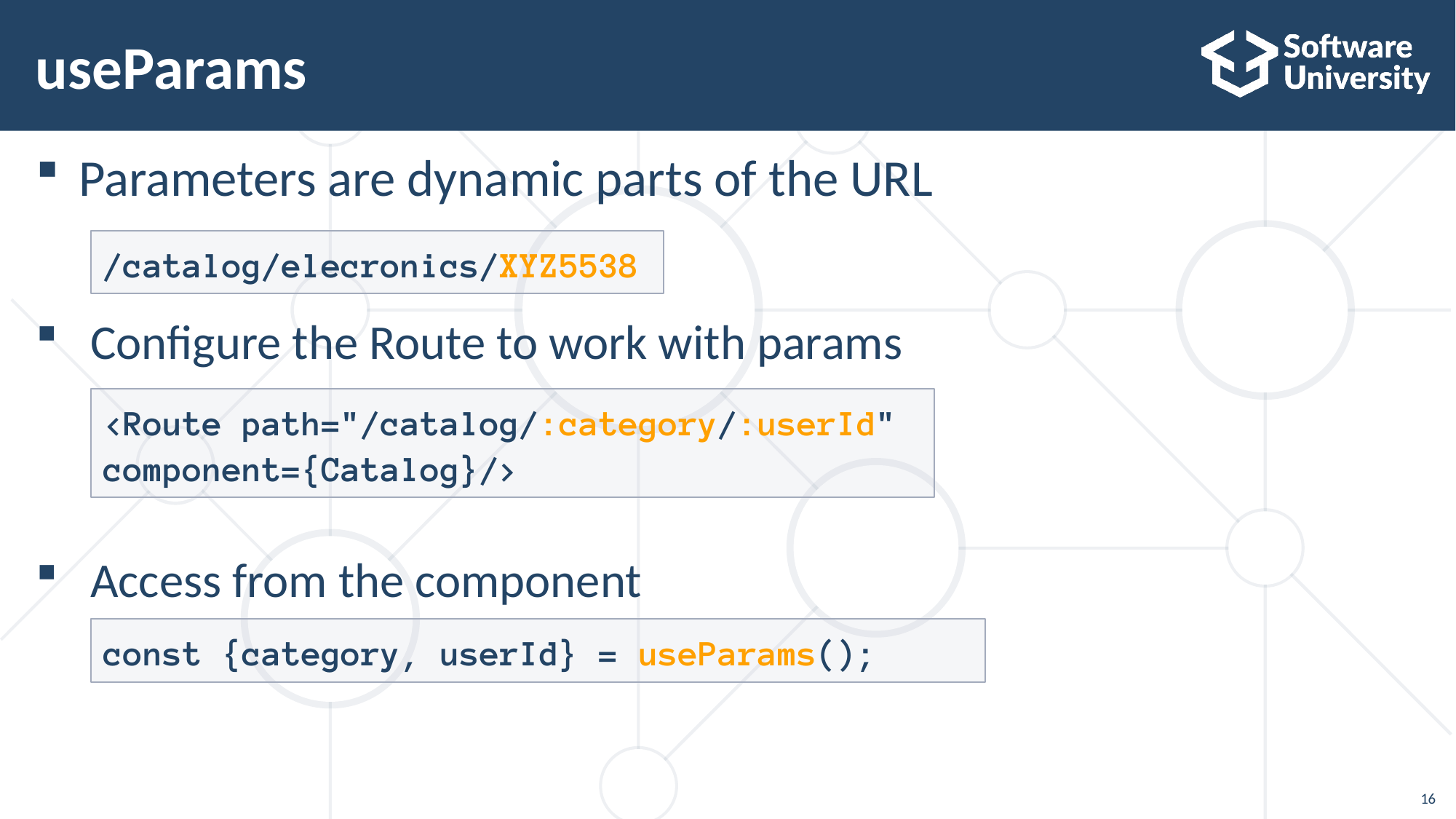

# useParams
Parameters are dynamic parts of the URL

Configure the Route to work with params

Access from the component
/catalog/elecronics/XYZ5538
<Route path="/catalog/:category/:userId" component={Catalog}/>
const {category, userId} = useParams();
16